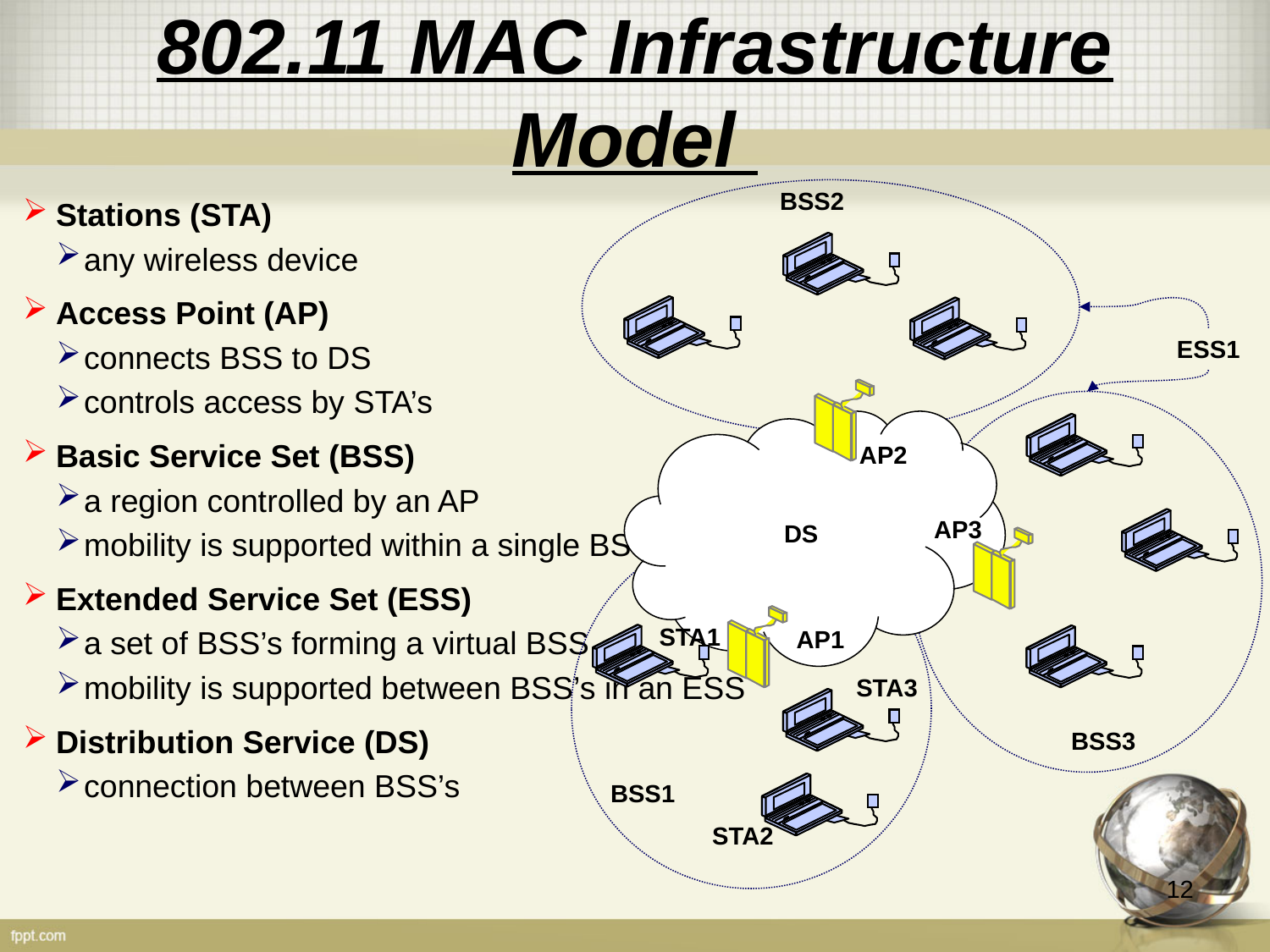

# 802.11 MAC Infrastructure Model

BSS2
Stations (STA)
any wireless device
Access Point (AP)
connects BSS to DS
controls access by STA’s
Basic Service Set (BSS)
a region controlled by an AP
mobility is supported within a single BSS
Extended Service Set (ESS)
a set of BSS’s forming a virtual BSS
mobility is supported between BSS’s in an ESS
Distribution Service (DS)
connection between BSS’s

ESS1

DS

AP2
AP3

STA1
AP1

STA3

BSS3
BSS1

STA2
12